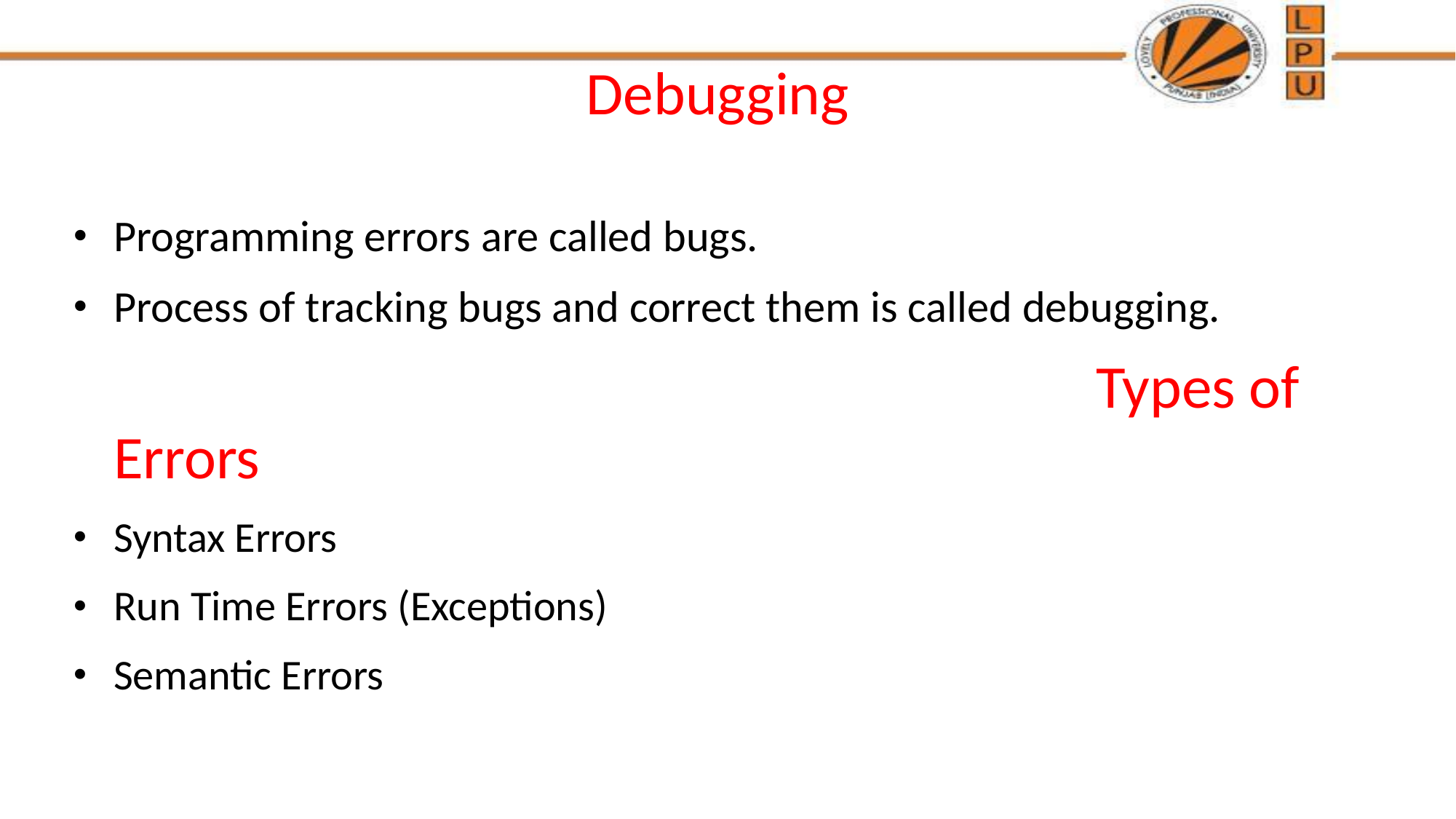

# Debugging
Programming errors are called bugs.
Process of tracking bugs and correct them is called debugging.
										Types of Errors
Syntax Errors
Run Time Errors (Exceptions)
Semantic Errors